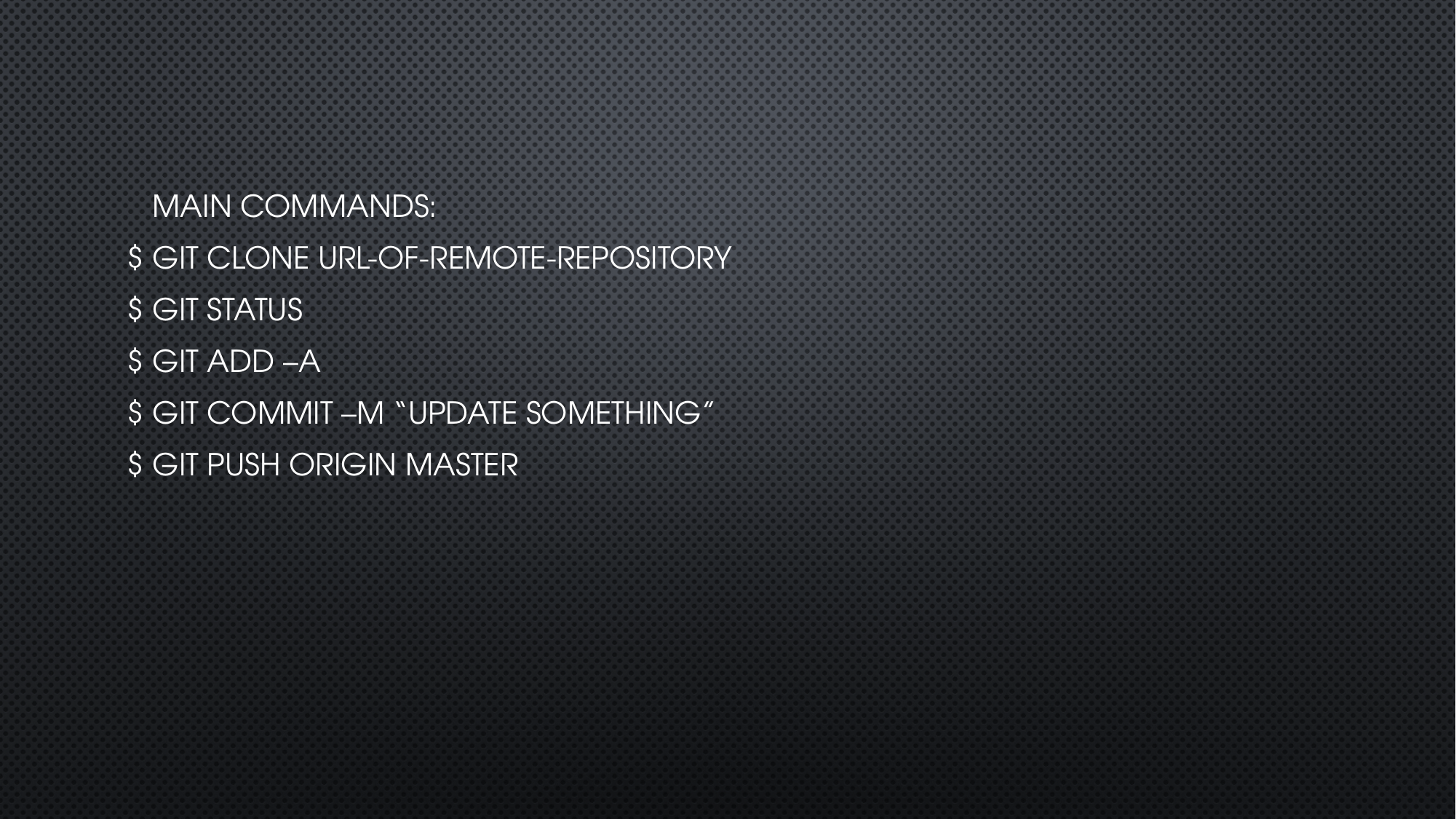

Main commands:
$ git clone url-of-remote-repository
$ git status
$ git add –a
$ git commit –m “Update something”
$ git push origin master